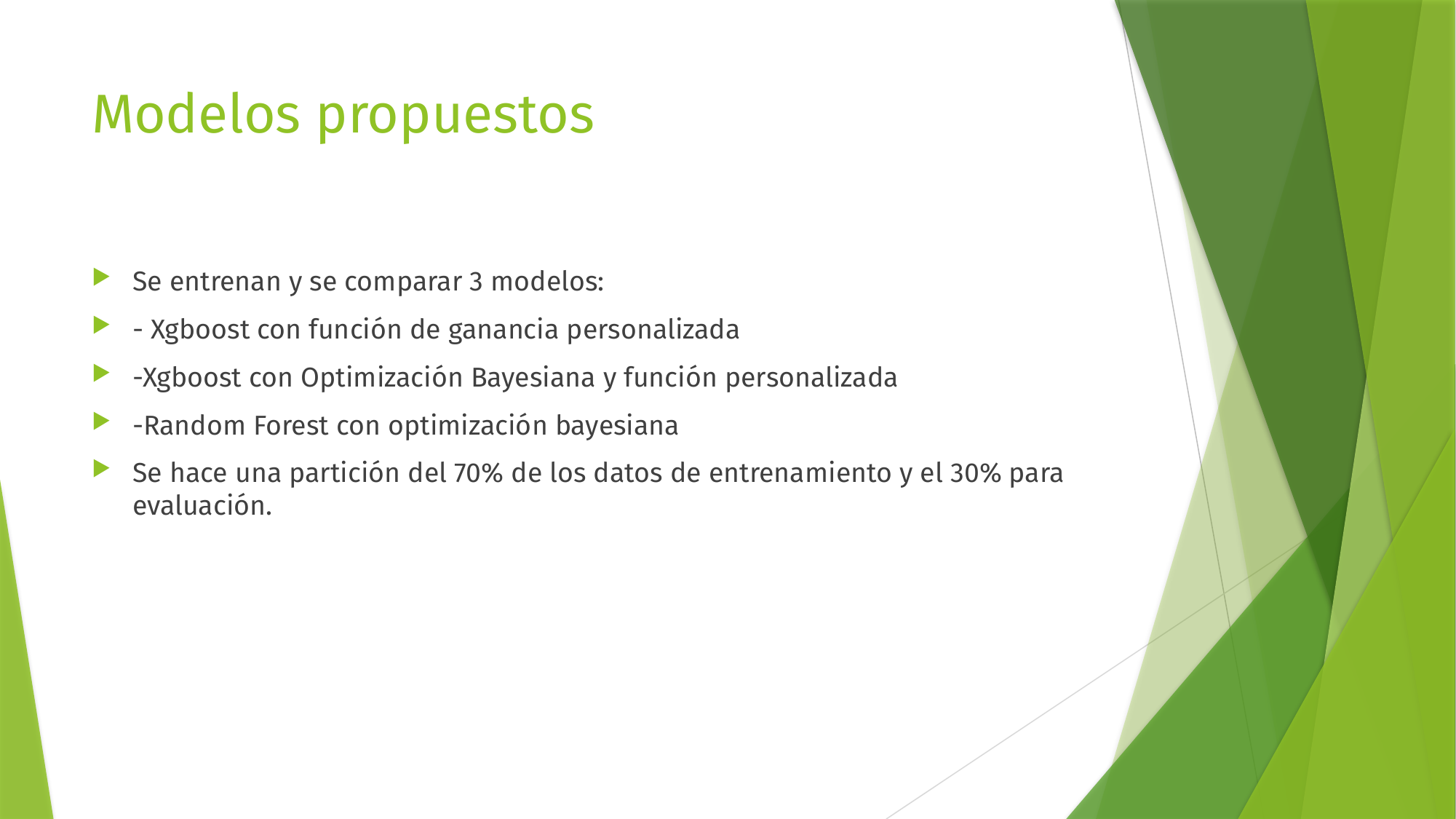

# Modelos propuestos
Se entrenan y se comparar 3 modelos:
- Xgboost con función de ganancia personalizada
-Xgboost con Optimización Bayesiana y función personalizada
-Random Forest con optimización bayesiana
Se hace una partición del 70% de los datos de entrenamiento y el 30% para evaluación.